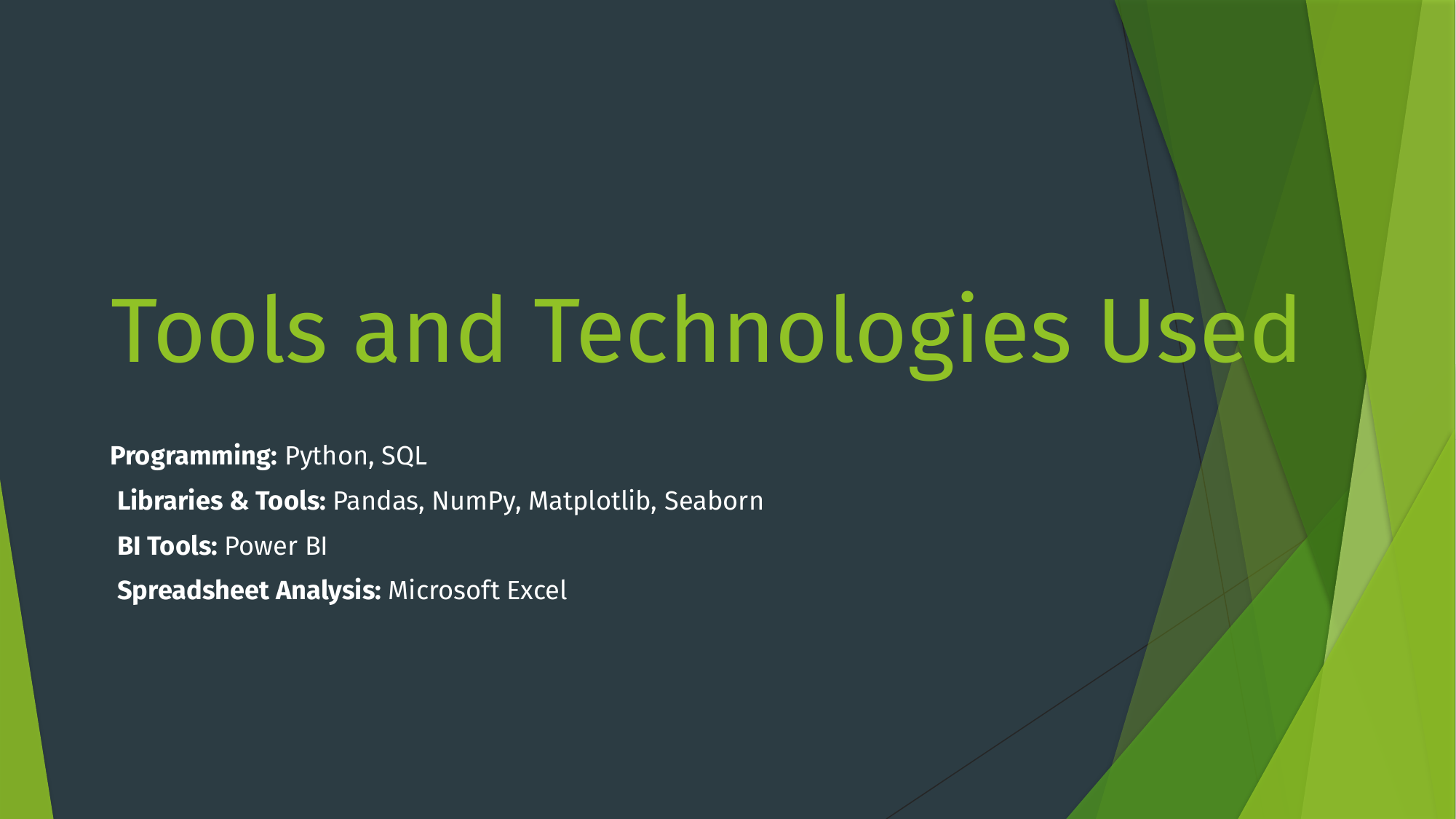

# Tools and Technologies Used
Programming: Python, SQL
 Libraries & Tools: Pandas, NumPy, Matplotlib, Seaborn
 BI Tools: Power BI
 Spreadsheet Analysis: Microsoft Excel